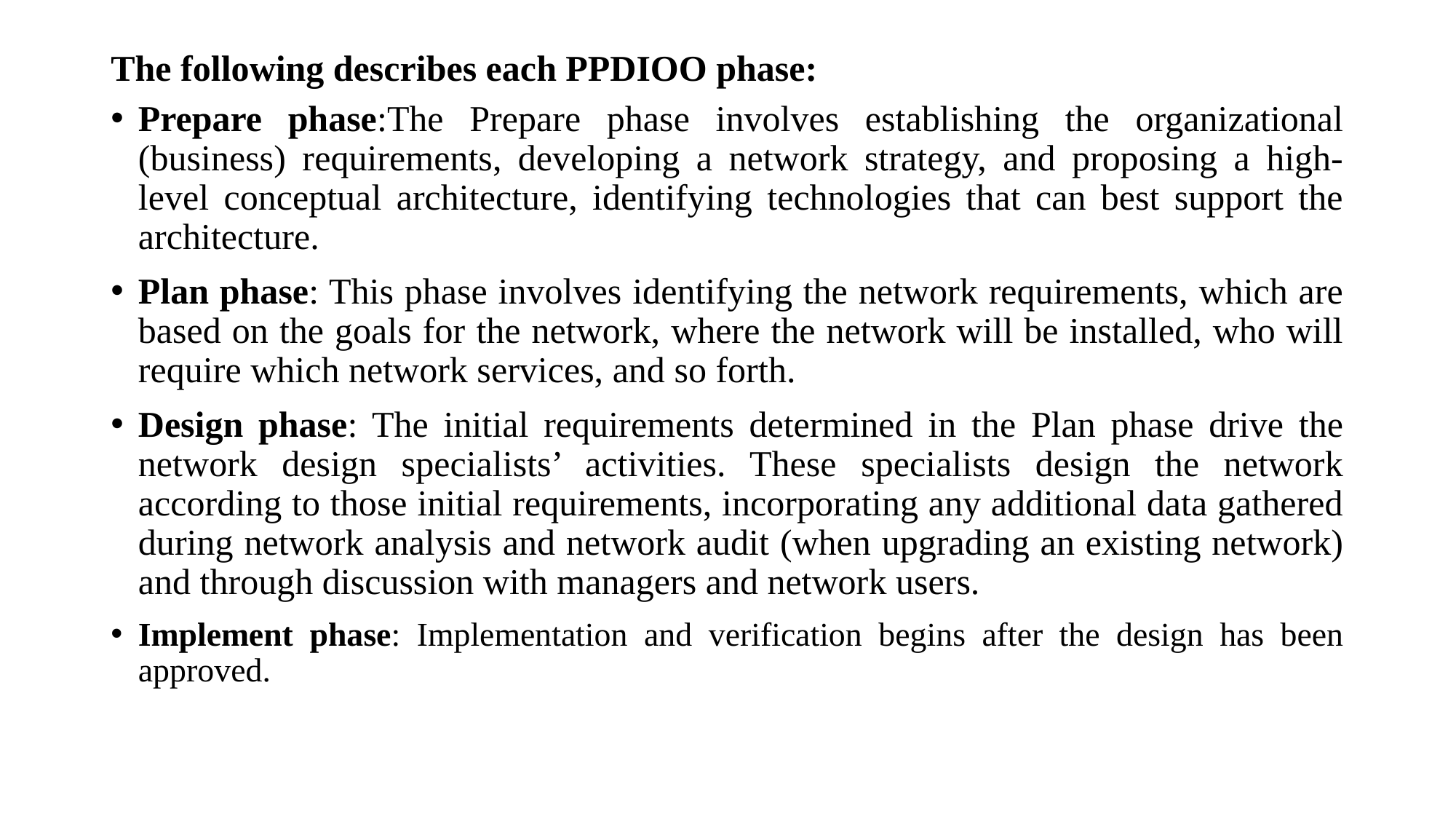

# The following describes each PPDIOO phase:
Prepare phase:The Prepare phase involves establishing the organizational (business) requirements, developing a network strategy, and proposing a high-level conceptual architecture, identifying technologies that can best support the architecture.
Plan phase: This phase involves identifying the network requirements, which are based on the goals for the network, where the network will be installed, who will require which network services, and so forth.
Design phase: The initial requirements determined in the Plan phase drive the network design specialists’ activities. These specialists design the network according to those initial requirements, incorporating any additional data gathered during network analysis and network audit (when upgrading an existing network) and through discussion with managers and network users.
Implement phase: Implementation and verification begins after the design has been approved.